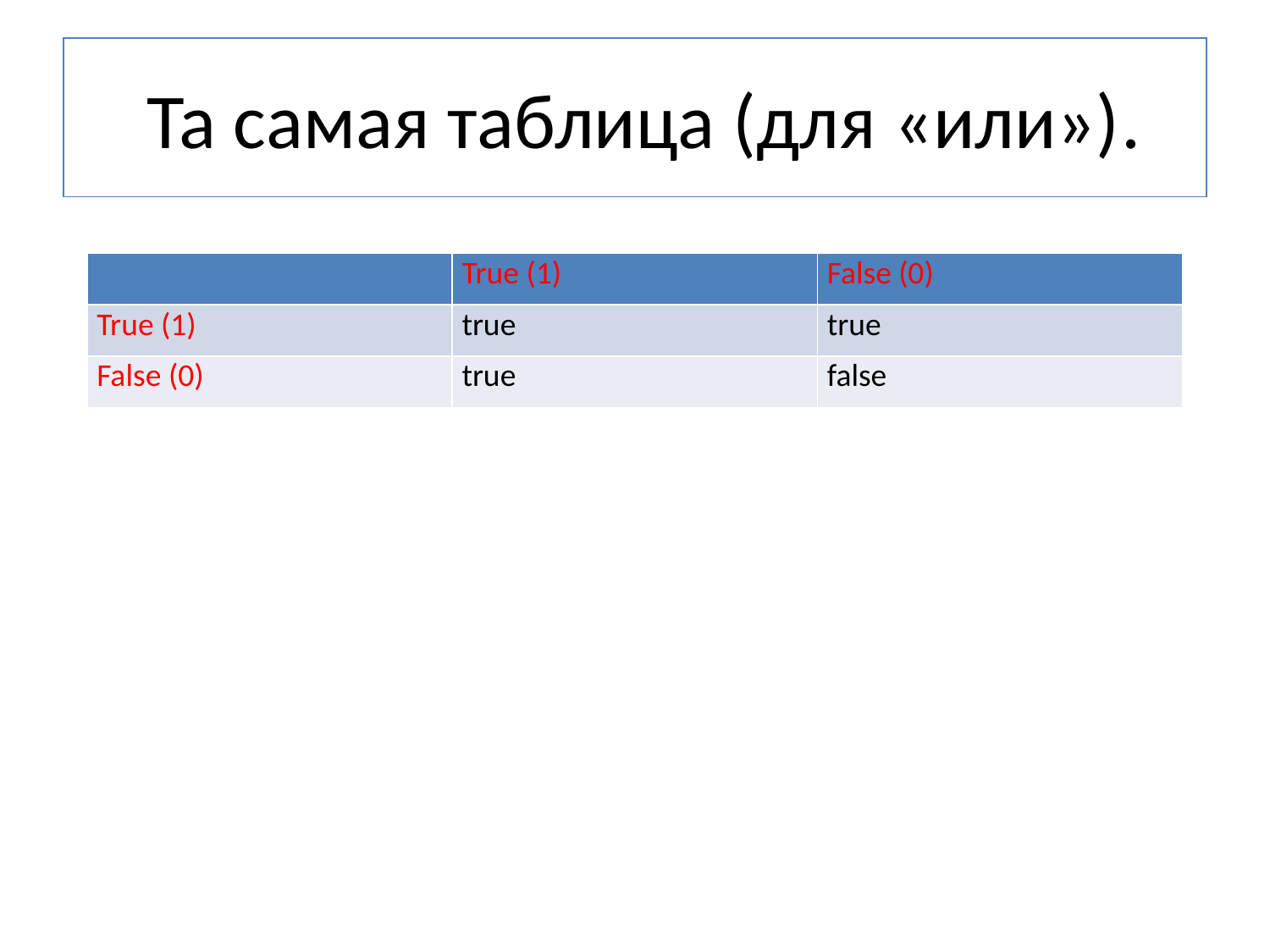

# Та самая таблица (для «или»).
|  | True (1) | False (0) |
| --- | --- | --- |
| True (1) | true | true |
| False (0) | true | false |